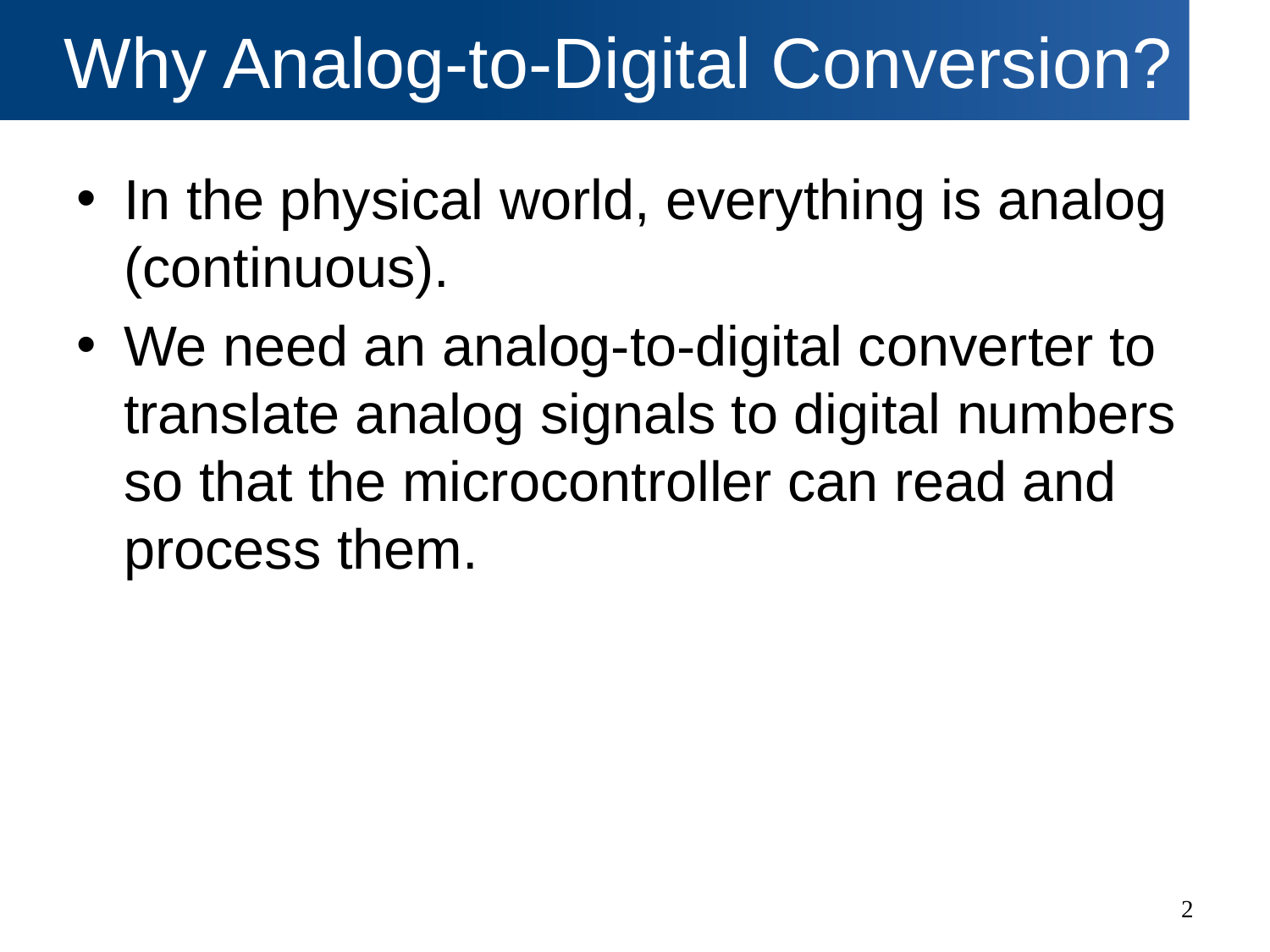

# Why Analog-to-Digital Conversion?
In the physical world, everything is analog (continuous).
We need an analog-to-digital converter to translate analog signals to digital numbers so that the microcontroller can read and process them.

2